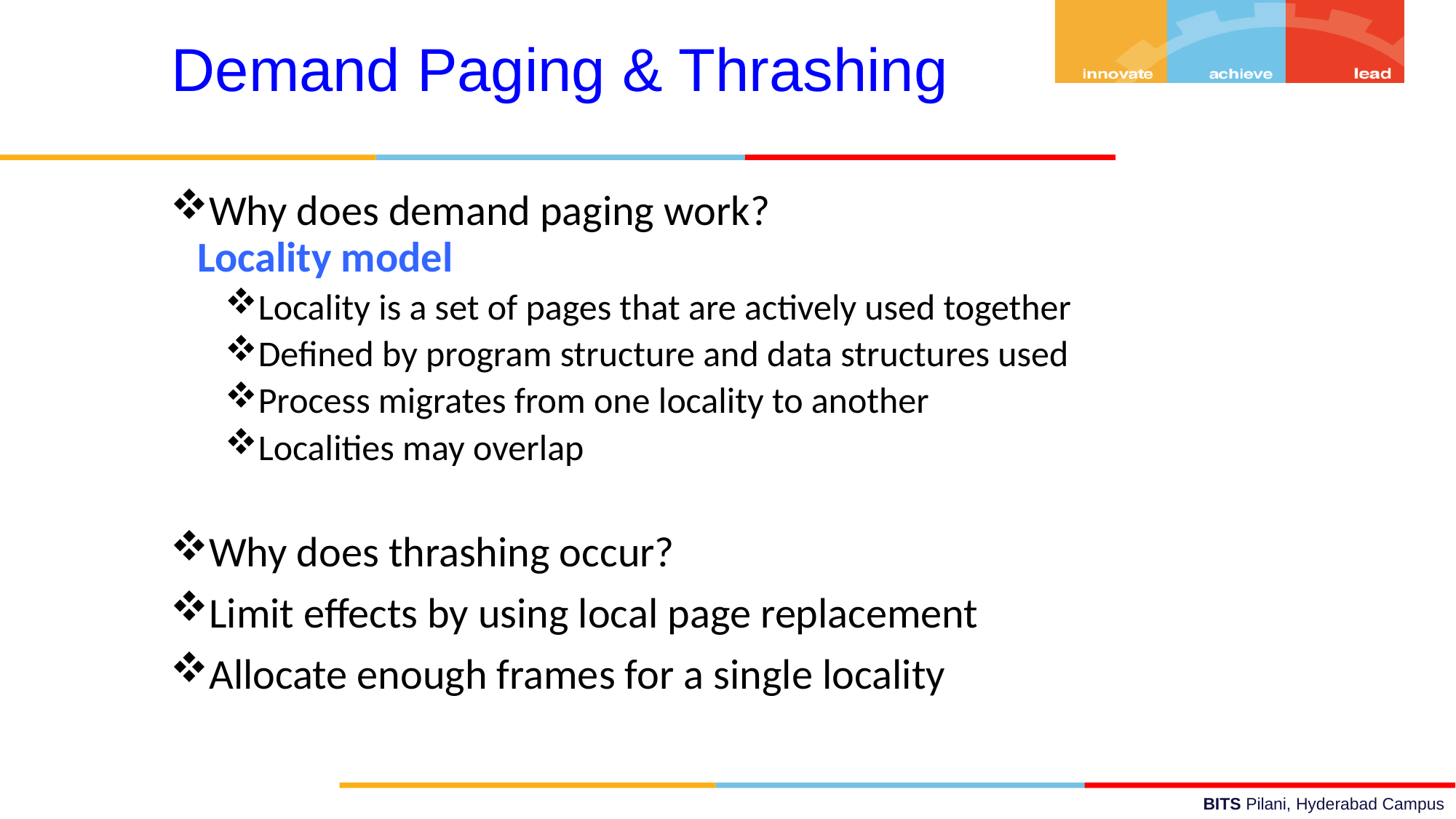

Demand Paging & Thrashing
Why does demand paging work?
Locality model
Locality is a set of pages that are actively used together
Defined by program structure and data structures used
Process migrates from one locality to another
Localities may overlap

Why does thrashing occur?
Limit effects by using local page replacement
Allocate enough frames for a single locality